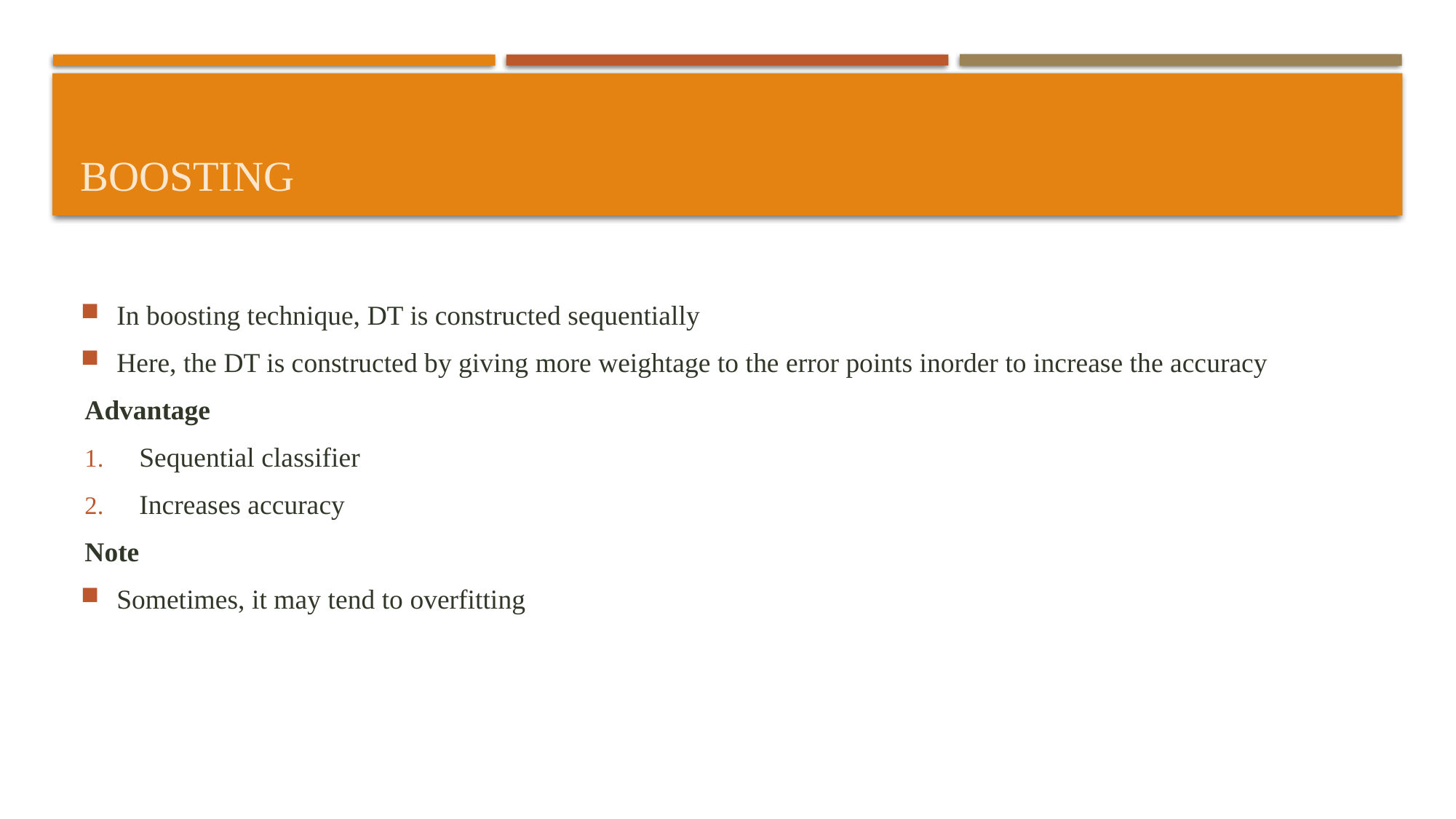

# Boosting
In boosting technique, DT is constructed sequentially
Here, the DT is constructed by giving more weightage to the error points inorder to increase the accuracy
Advantage
Sequential classifier
Increases accuracy
Note
Sometimes, it may tend to overfitting